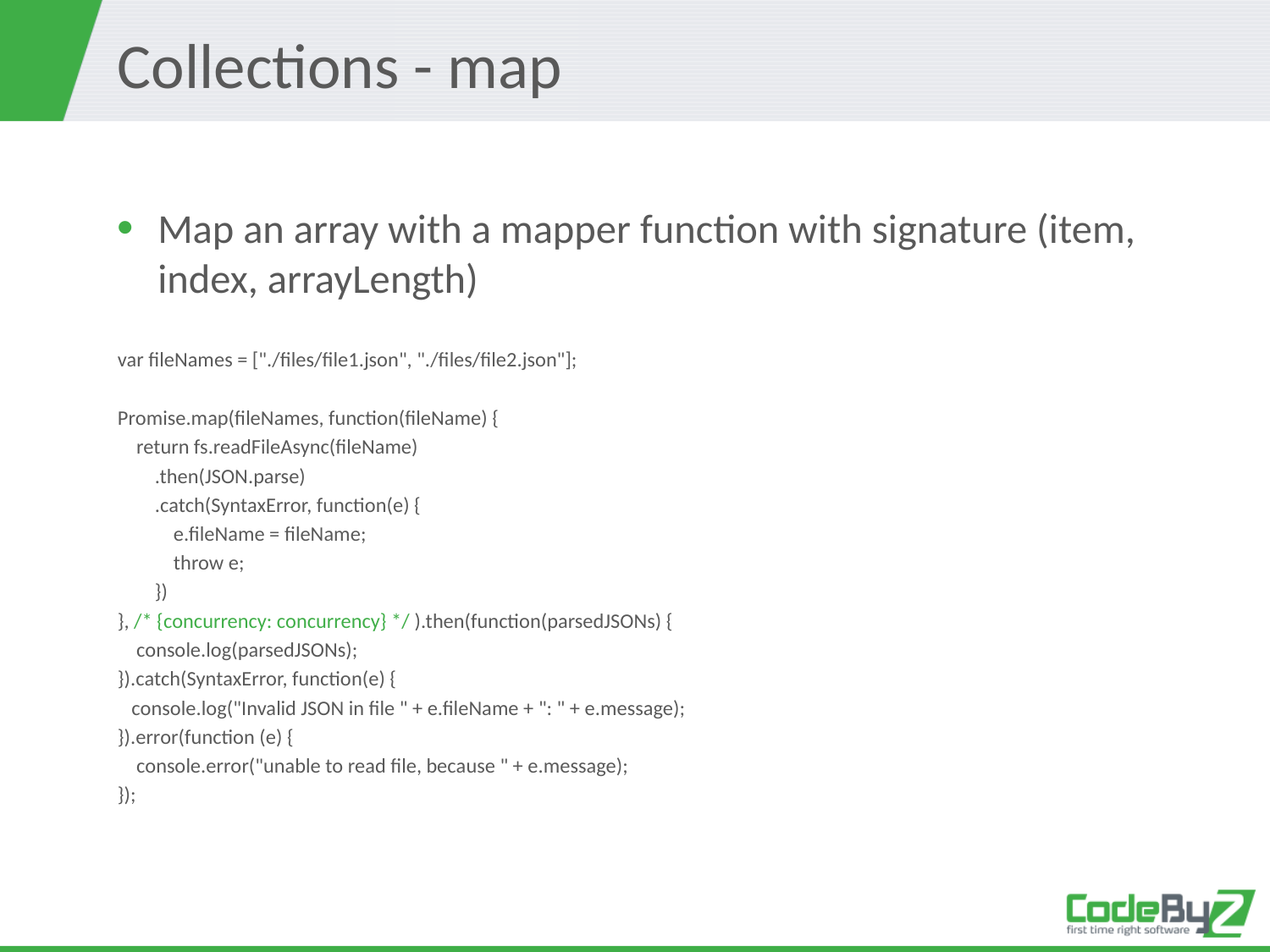

# Collections - map
Map an array with a mapper function with signature (item, index, arrayLength)

var fileNames = ["./files/file1.json", "./files/file2.json"];

Promise.map(fileNames, function(fileName) {
    return fs.readFileAsync(fileName)
        .then(JSON.parse)
        .catch(SyntaxError, function(e) {
            e.fileName = fileName;
            throw e;
        })
}, /* {concurrency: concurrency} */ ).then(function(parsedJSONs) {
    console.log(parsedJSONs);
}).catch(SyntaxError, function(e) {
   console.log("Invalid JSON in file " + e.fileName + ": " + e.message);
}).error(function (e) {
    console.error("unable to read file, because " + e.message);
});